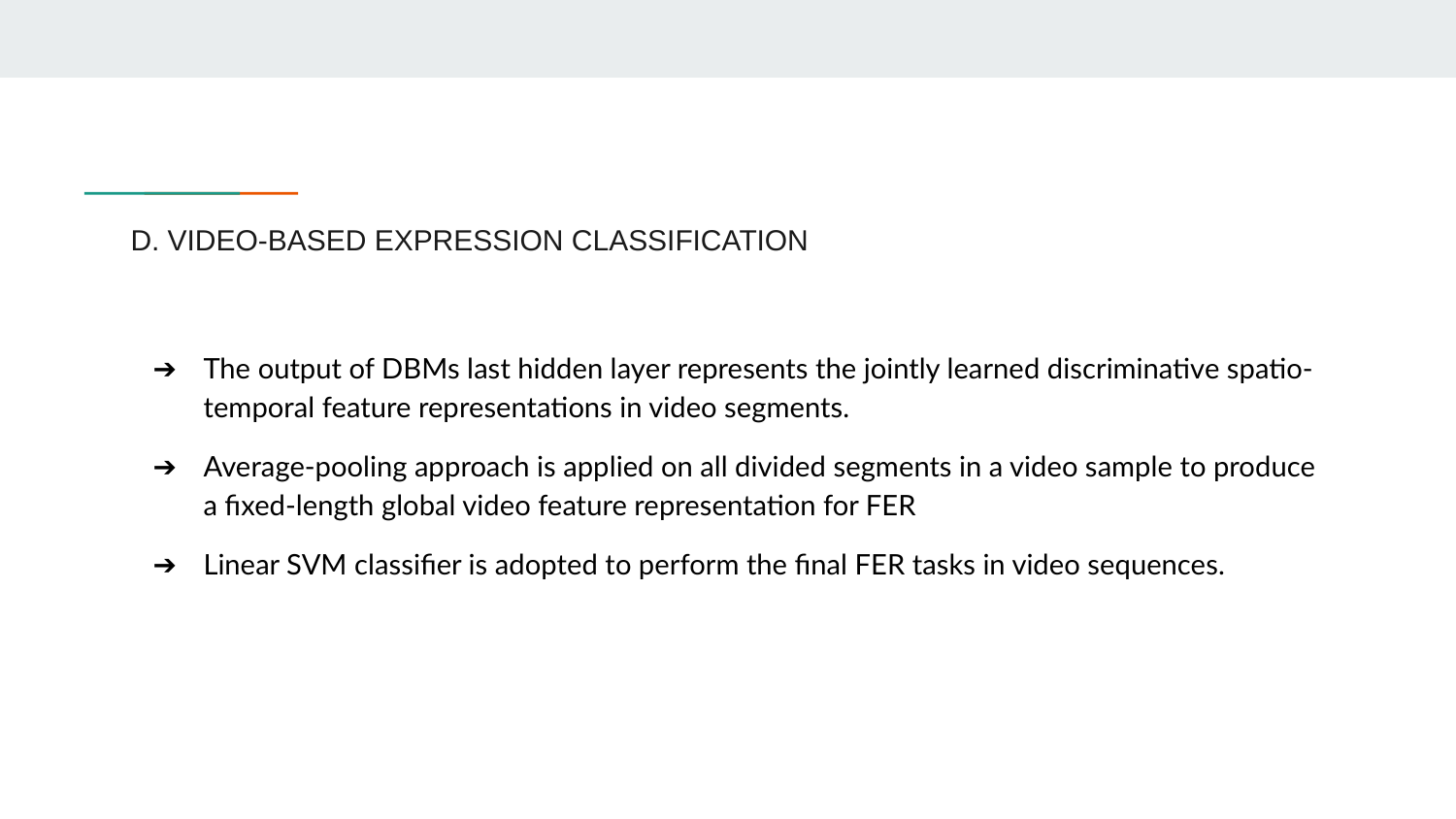

# D. VIDEO-BASED EXPRESSION CLASSIFICATION
The output of DBMs last hidden layer represents the jointly learned discriminative spatio-temporal feature representations in video segments.
Average-pooling approach is applied on all divided segments in a video sample to produce a fixed-length global video feature representation for FER
Linear SVM classifier is adopted to perform the final FER tasks in video sequences.